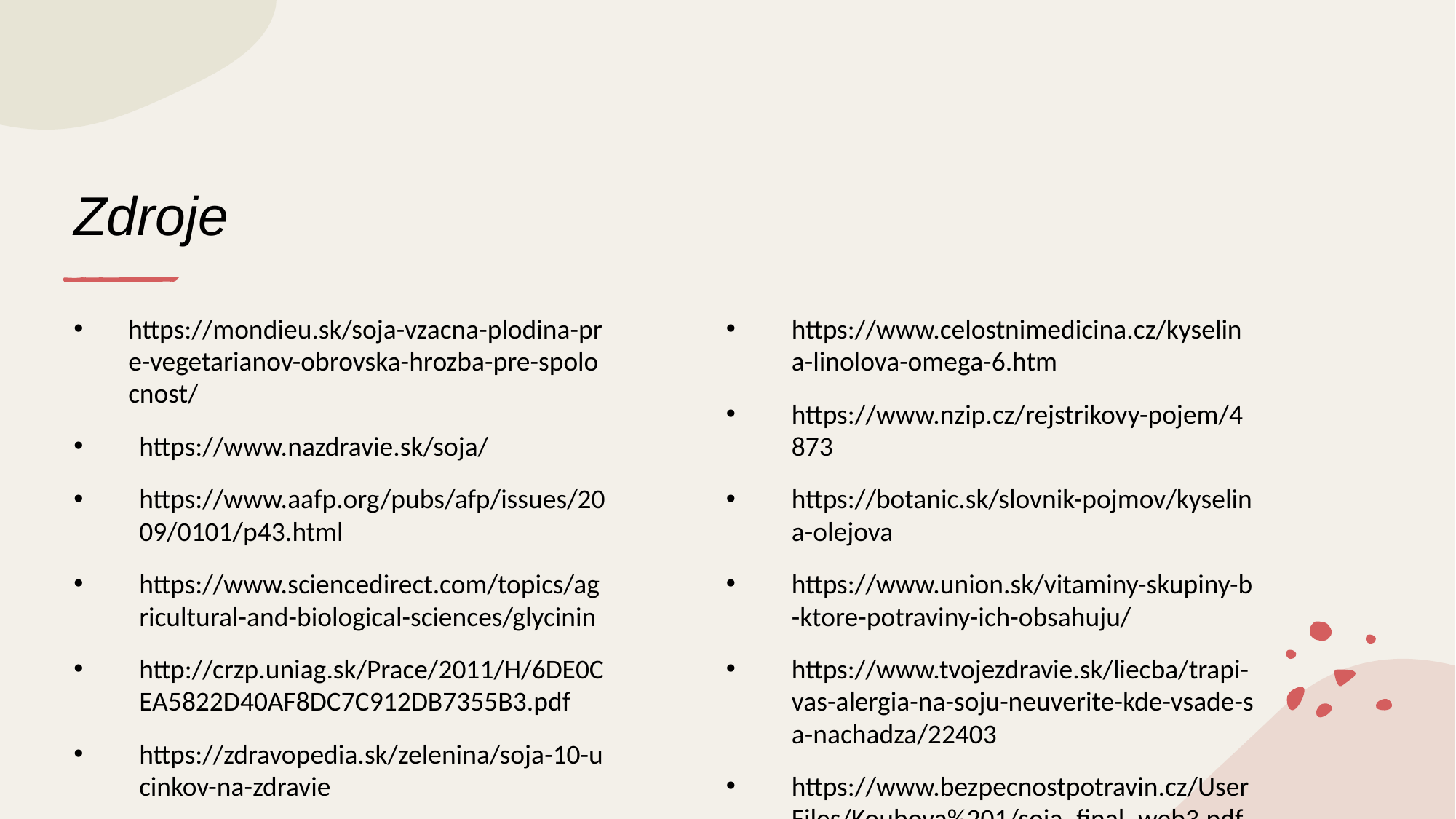

# Zdroje
https://mondieu.sk/soja-vzacna-plodina-pre-vegetarianov-obrovska-hrozba-pre-spolocnost/
https://www.nazdravie.sk/soja/
https://www.aafp.org/pubs/afp/issues/2009/0101/p43.html
https://www.sciencedirect.com/topics/agricultural-and-biological-sciences/glycinin
http://crzp.uniag.sk/Prace/2011/H/6DE0CEA5822D40AF8DC7C912DB7355B3.pdf
https://zdravopedia.sk/zelenina/soja-10-ucinkov-na-zdravie
https://www.euralis.sk/185.uf.ashx
https://botanic.sk/slovnik-pojmov/kyselina-linolova

https://www.celostnimedicina.cz/kyselina-linolova-omega-6.htm
https://www.nzip.cz/rejstrikovy-pojem/4873
https://botanic.sk/slovnik-pojmov/kyselina-olejova
https://www.union.sk/vitaminy-skupiny-b-ktore-potraviny-ich-obsahuju/
https://www.tvojezdravie.sk/liecba/trapi-vas-alergia-na-soju-neuverite-kde-vsade-sa-nachadza/22403
https://www.bezpecnostpotravin.cz/UserFiles/Koubova%201/soja_final_web3.pdf
https://www.medicc.eu/sk/odborne-clanky/item/345-zdravotne-prinosy-soje-a-alergia-na-soju
https://www.zivotosprava.sk/alergia-na-soju-jej-priznaky-a-prejavy-ako-sa-prejavuje-co-jest-a-aka-by-mala-byt-liecba/